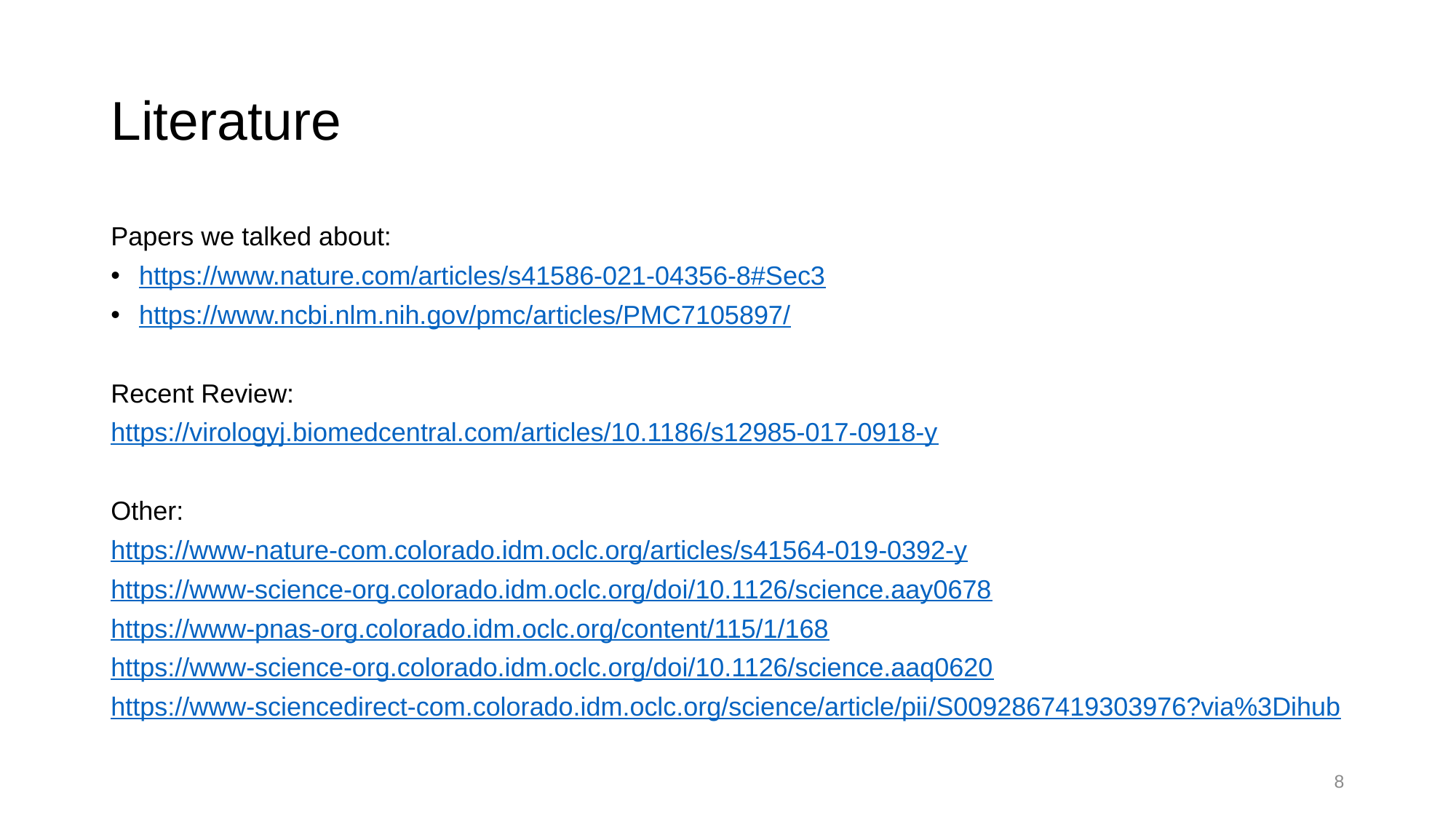

# Literature
Papers we talked about:
https://www.nature.com/articles/s41586-021-04356-8#Sec3
https://www.ncbi.nlm.nih.gov/pmc/articles/PMC7105897/

Recent Review:
https://virologyj.biomedcentral.com/articles/10.1186/s12985-017-0918-y

Other:
https://www-nature-com.colorado.idm.oclc.org/articles/s41564-019-0392-y
https://www-science-org.colorado.idm.oclc.org/doi/10.1126/science.aay0678
https://www-pnas-org.colorado.idm.oclc.org/content/115/1/168
https://www-science-org.colorado.idm.oclc.org/doi/10.1126/science.aaq0620
https://www-sciencedirect-com.colorado.idm.oclc.org/science/article/pii/S0092867419303976?via%3Dihub

8